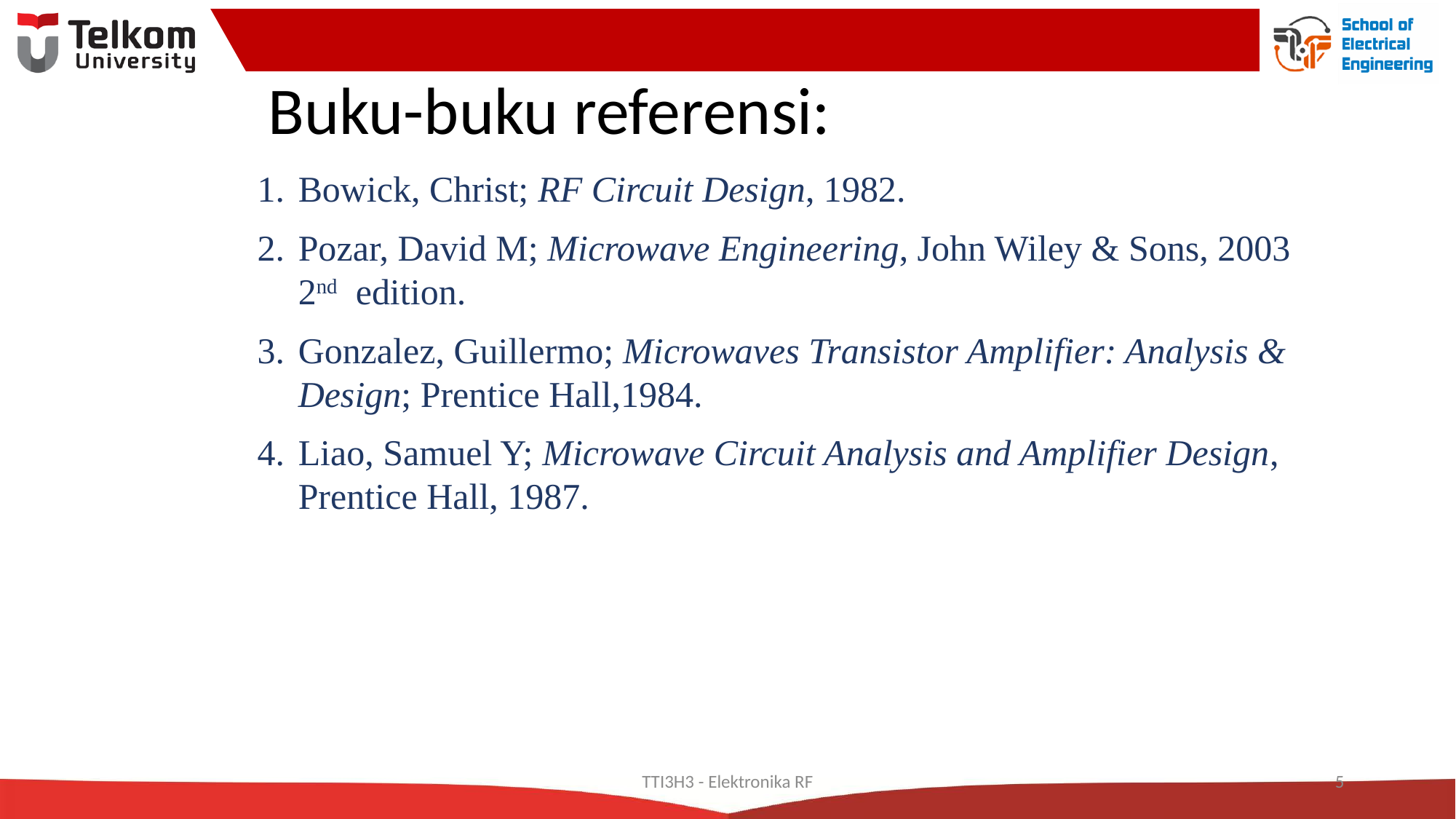

# Buku-buku referensi:
Bowick, Christ; RF Circuit Design, 1982.
Pozar, David M; Microwave Engineering, John Wiley & Sons, 2003 2nd  edition.
Gonzalez, Guillermo; Microwaves Transistor Amplifier: Analysis & Design; Prentice Hall,1984.
Liao, Samuel Y; Microwave Circuit Analysis and Amplifier Design, Prentice Hall, 1987.

TTI3H3 - Elektronika RF
5